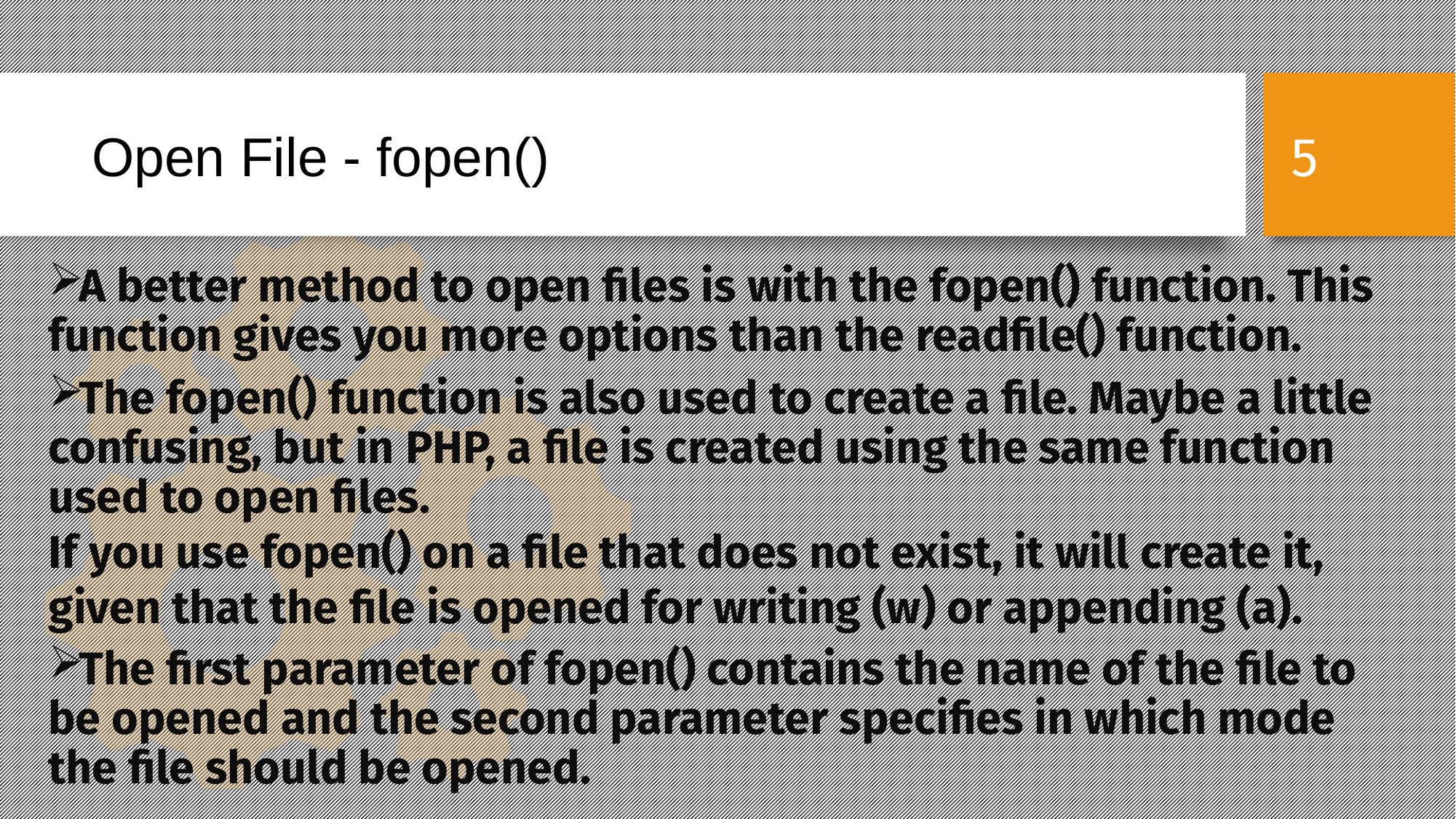

Open File - fopen()
5
A better method to open files is with the fopen() function. This function gives you more options than the readfile() function.
The fopen() function is also used to create a file. Maybe a little confusing, but in PHP, a file is created using the same function used to open files.
If you use fopen() on a file that does not exist, it will create it, given that the file is opened for writing (w) or appending (a).
The first parameter of fopen() contains the name of the file to be opened and the second parameter specifies in which mode the file should be opened.